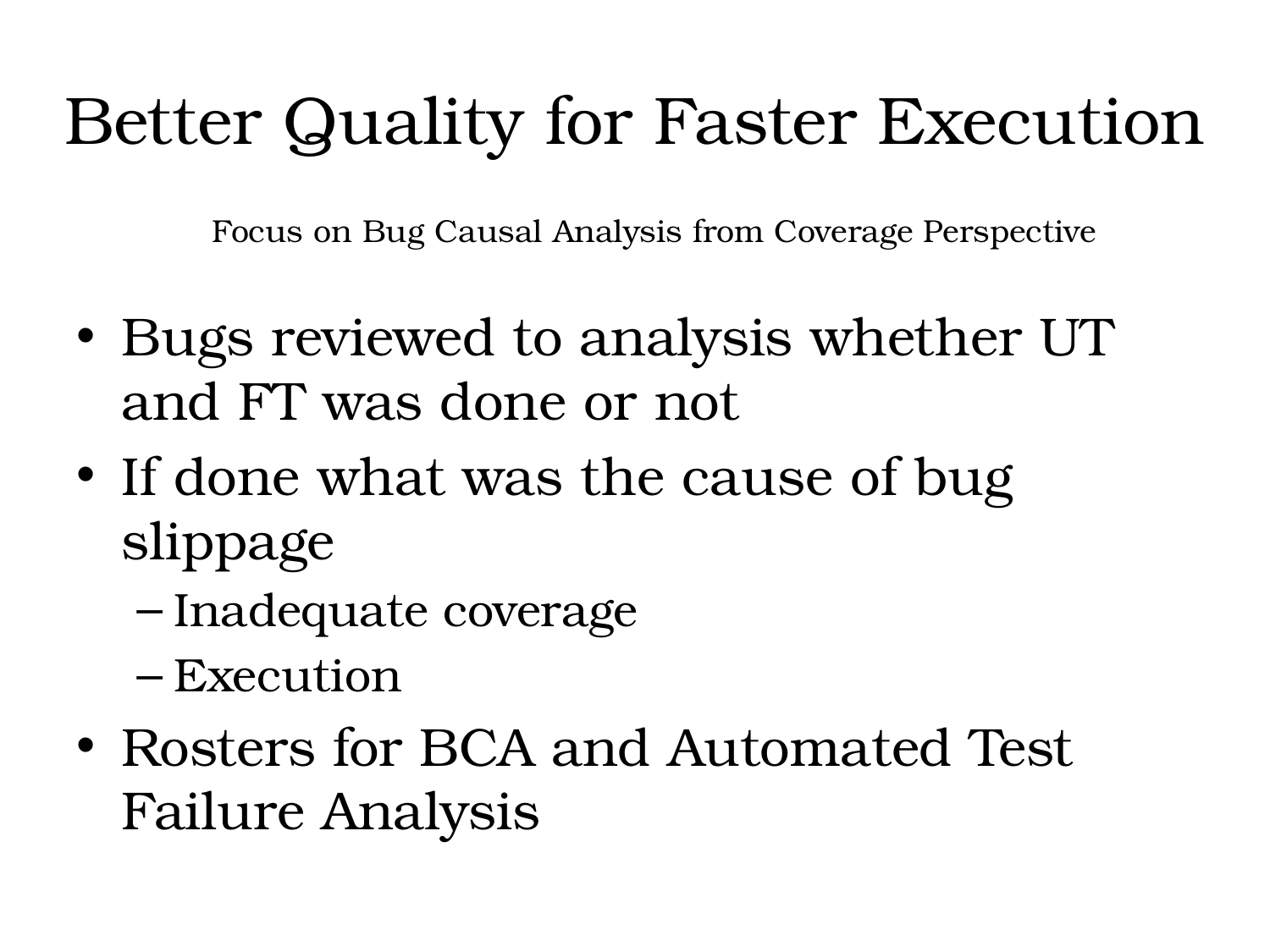

# Better Quality for Faster Execution
Focus on Bug Causal Analysis from Coverage Perspective
Bugs reviewed to analysis whether UT and FT was done or not
If done what was the cause of bug slippage
Inadequate coverage
Execution
Rosters for BCA and Automated Test Failure Analysis